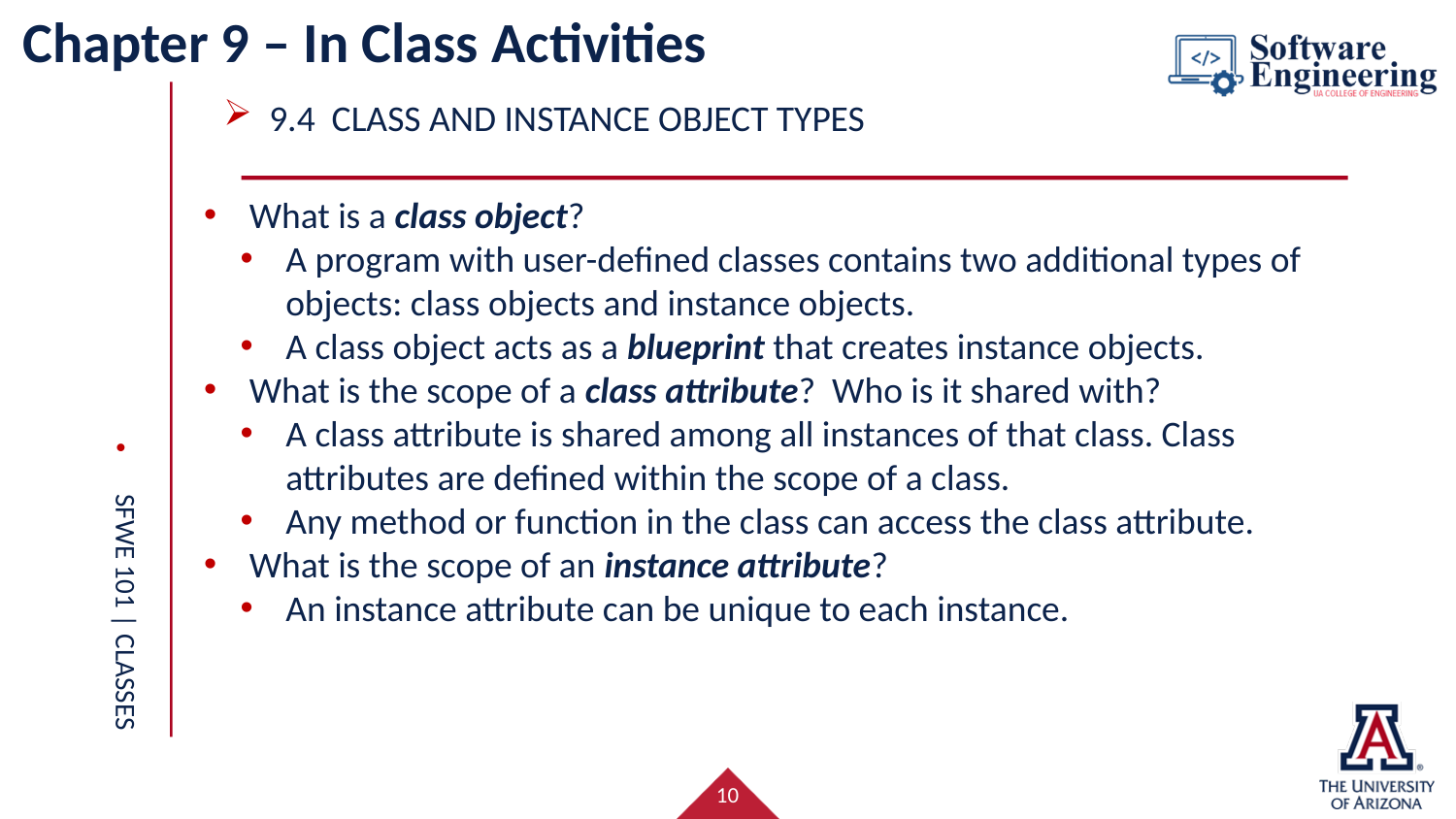

# Chapter 9 – In Class Activities
9.4  Class and instance object types
What is a class object?
A program with user-defined classes contains two additional types of objects: class objects and instance objects.
A class object acts as a blueprint that creates instance objects.
What is the scope of a class attribute?  Who is it shared with?
A class attribute is shared among all instances of that class. Class attributes are defined within the scope of a class.
Any method or function in the class can access the class attribute.
What is the scope of an instance attribute?
An instance attribute can be unique to each instance.

Challenge Activity 8.4.1

SFWE 101 | classes